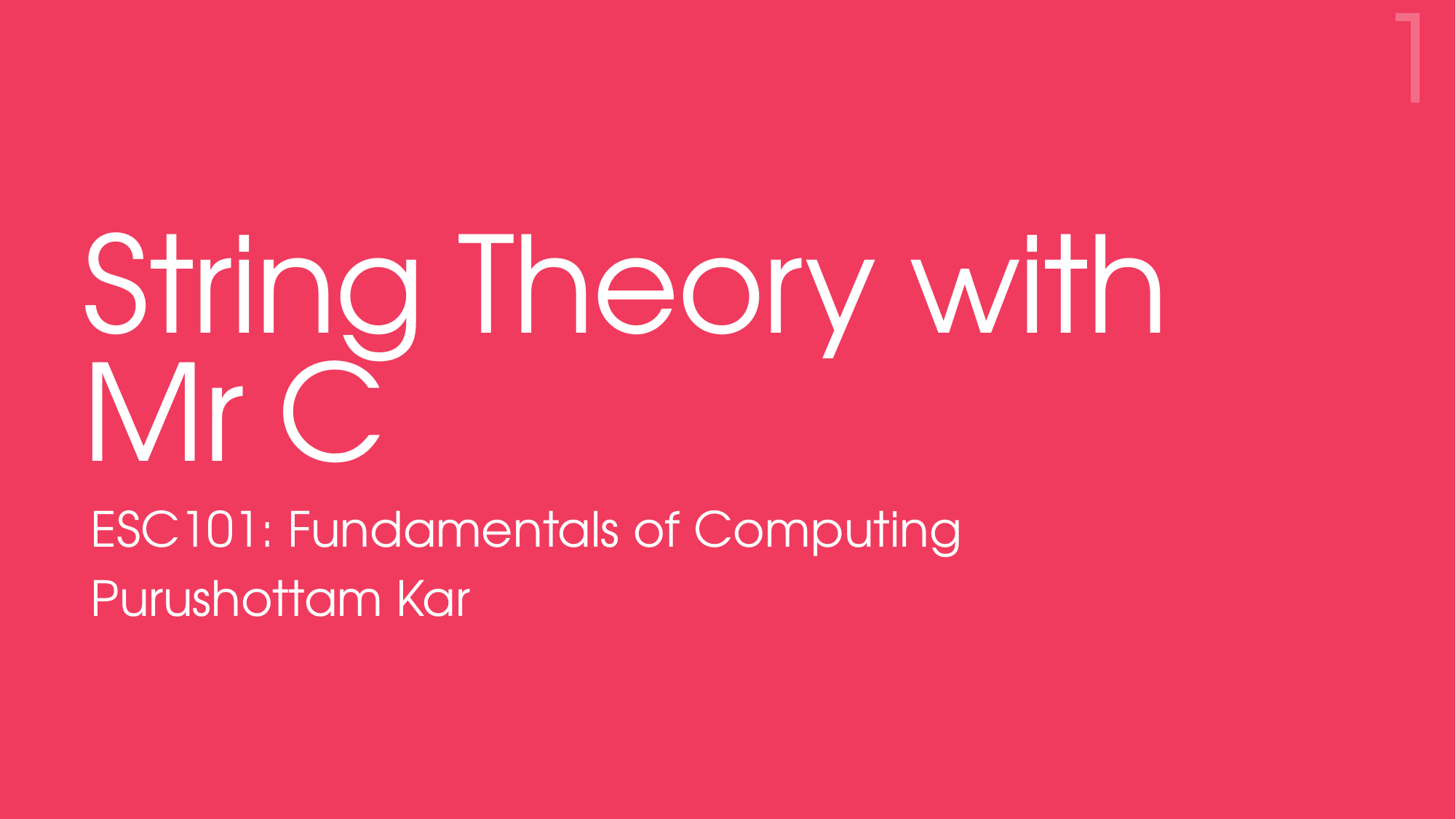

1
# String Theory with Mr C
ESC101: Fundamentals of Computing
Purushottam Kar